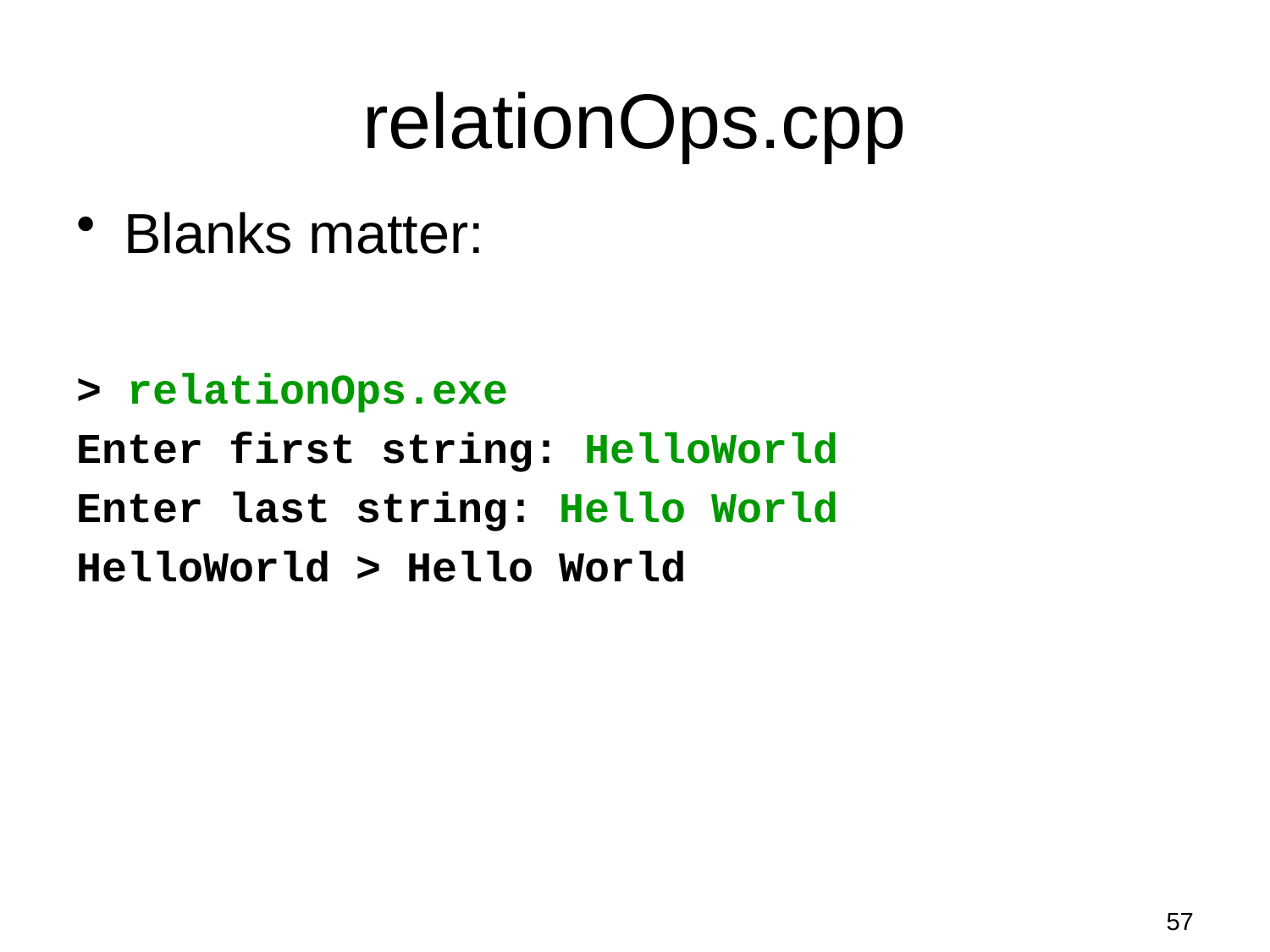

# relationOps.cpp
Blanks matter:

> relationOps.exe
Enter first string: HelloWorld
Enter last string: Hello World
HelloWorld > Hello World
57